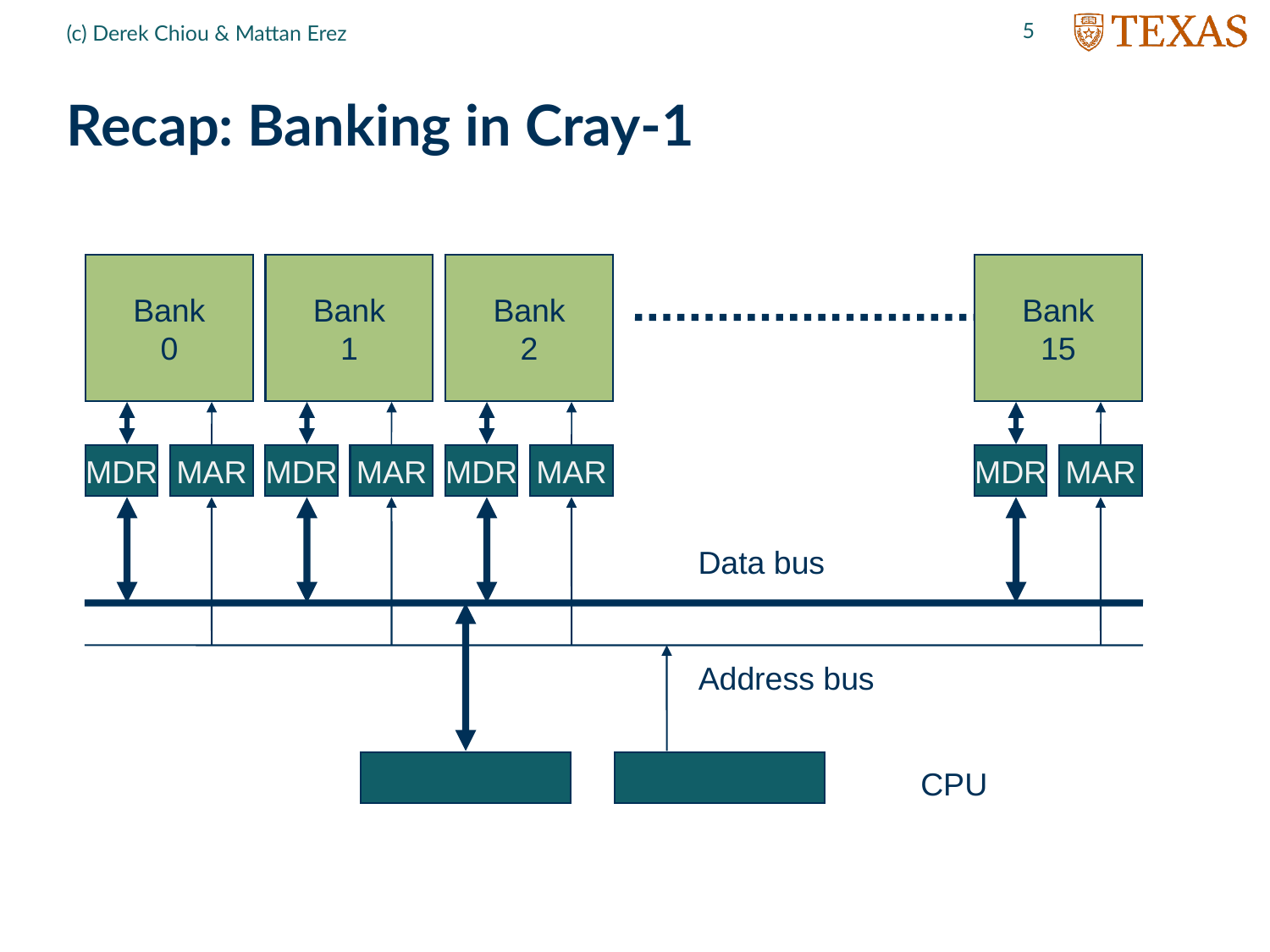

5
(c) Derek Chiou & Mattan Erez
# Recap: Banking in Cray-1
Bank
0
Bank
1
Bank
2
Bank
15

MDR
MAR
MDR
MAR
MDR
MAR
MDR
MAR

Data bus

Address bus

CPU